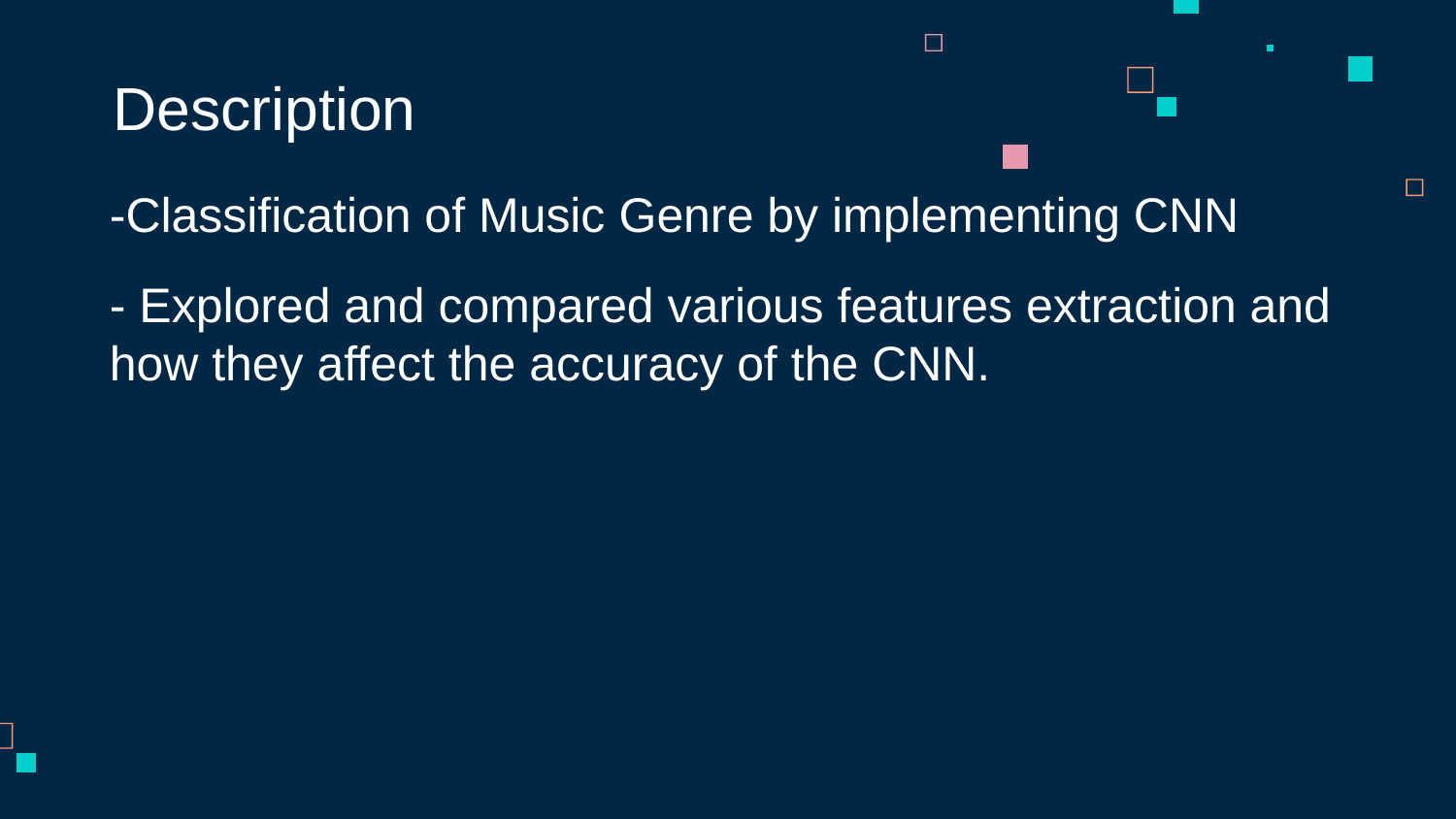

# Description
-Classification of Music Genre by implementing CNN
- Explored and compared various features extraction and how they affect the accuracy of the CNN.